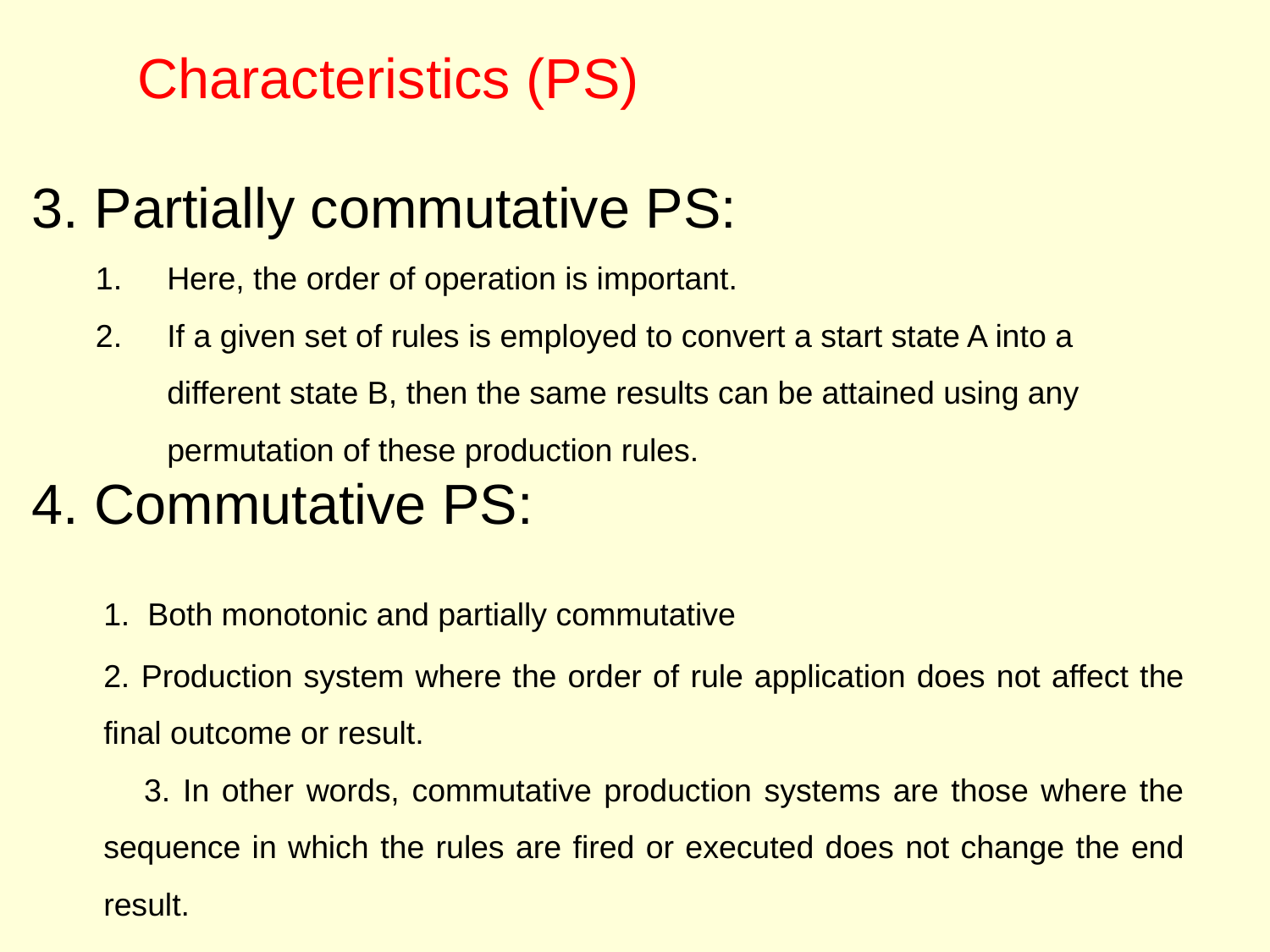

# Characteristics (PS)
3. Partially commutative PS:
Here, the order of operation is important.
If a given set of rules is employed to convert a start state A into a different state B, then the same results can be attained using any permutation of these production rules.
4. Commutative PS:
	1.  Both monotonic and partially commutative
	2. Production system where the order of rule application does not affect the final outcome or result.
         3. In other words, commutative production systems are those where the sequence in which the rules are fired or executed does not change the end result.